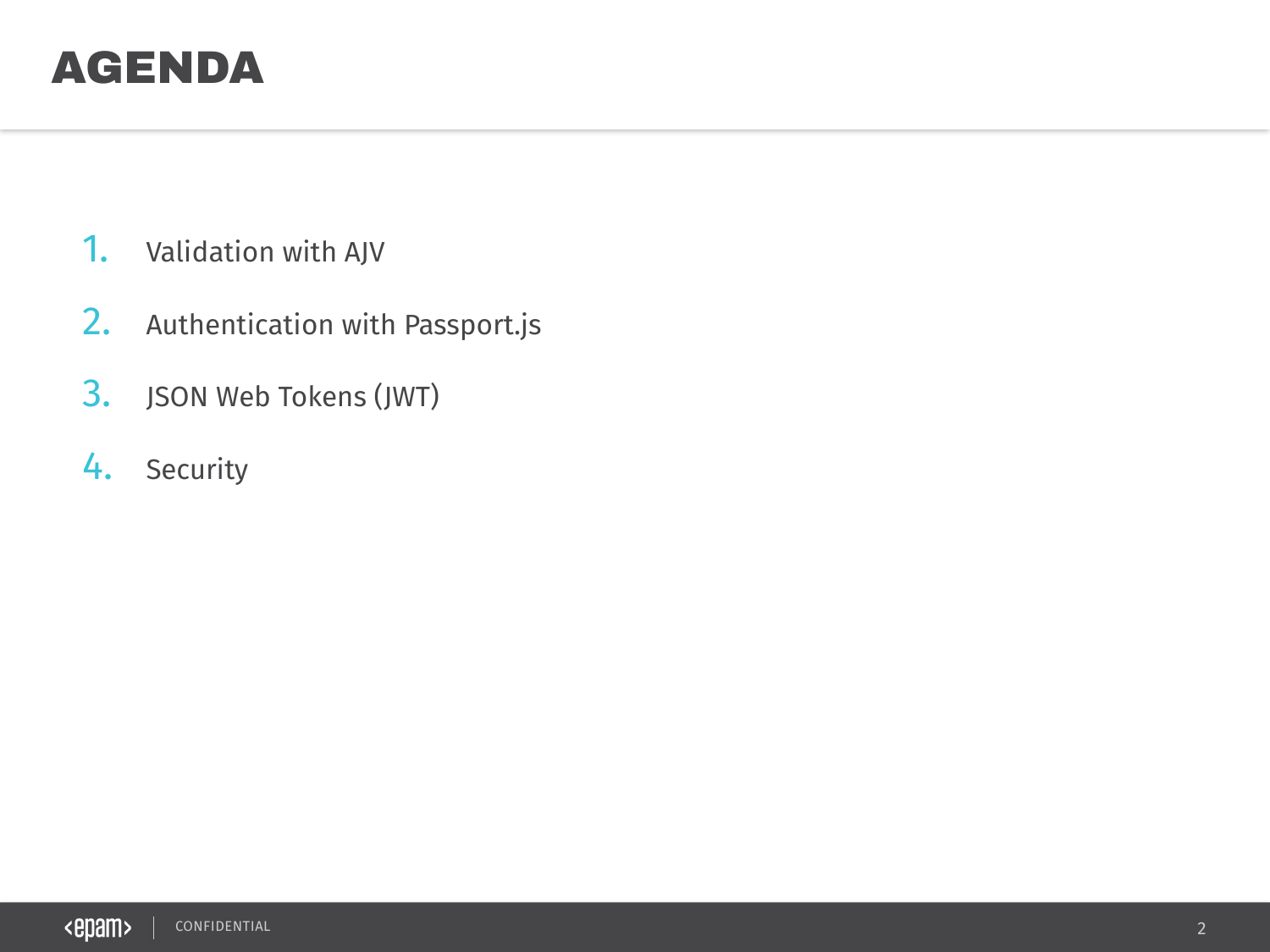

AGENDA
Validation with AJV
Authentication with Passport.js
JSON Web Tokens (JWT)
Security